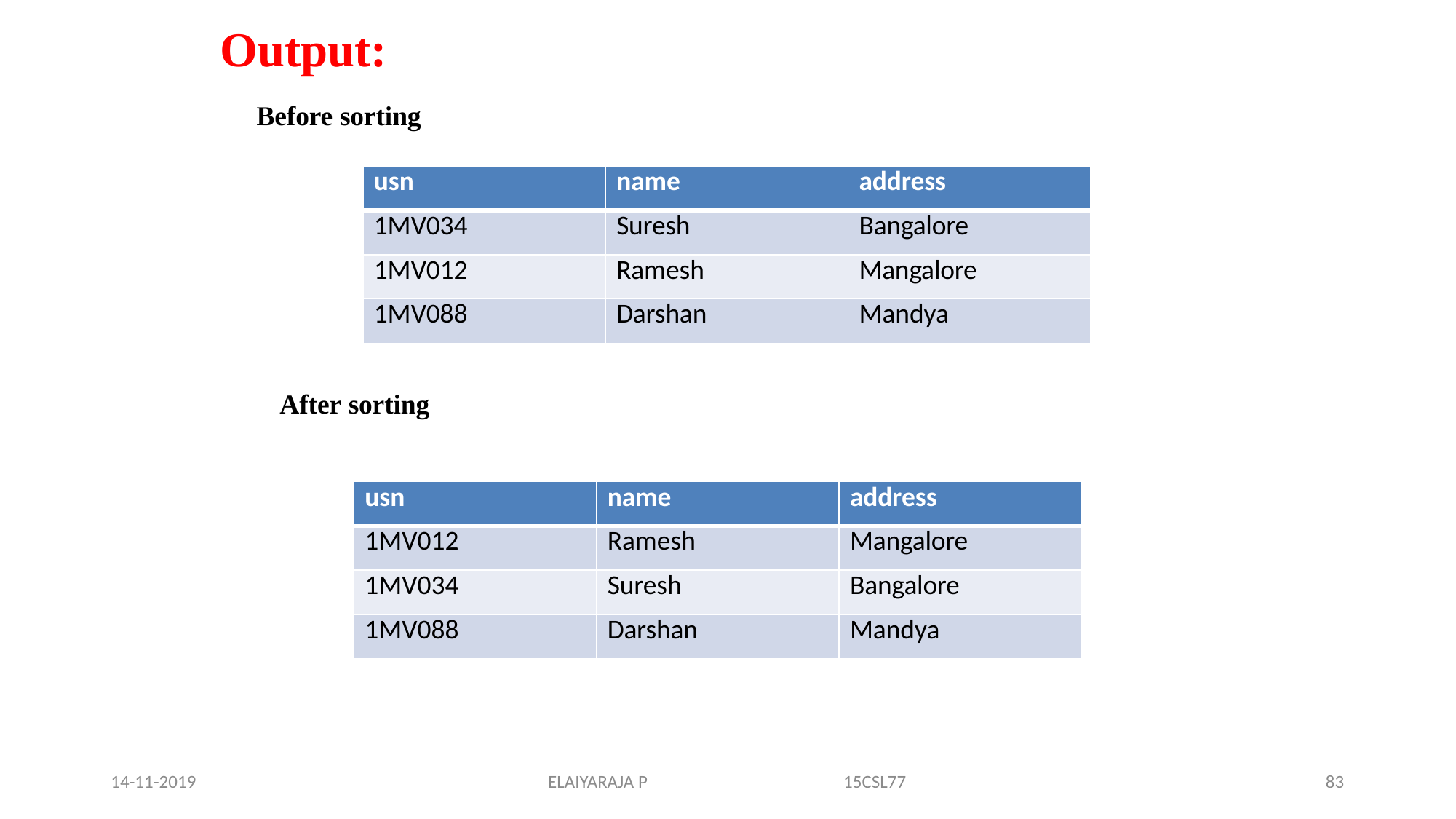

# Output:
Before sorting
| usn | name | address |
| --- | --- | --- |
| 1MV034 | Suresh | Bangalore |
| 1MV012 | Ramesh | Mangalore |
| 1MV088 | Darshan | Mandya |
After sorting
| usn | name | address |
| --- | --- | --- |
| 1MV012 | Ramesh | Mangalore |
| 1MV034 | Suresh | Bangalore |
| 1MV088 | Darshan | Mandya |
14-11-2019
ELAIYARAJA P                                               15CSL77
83